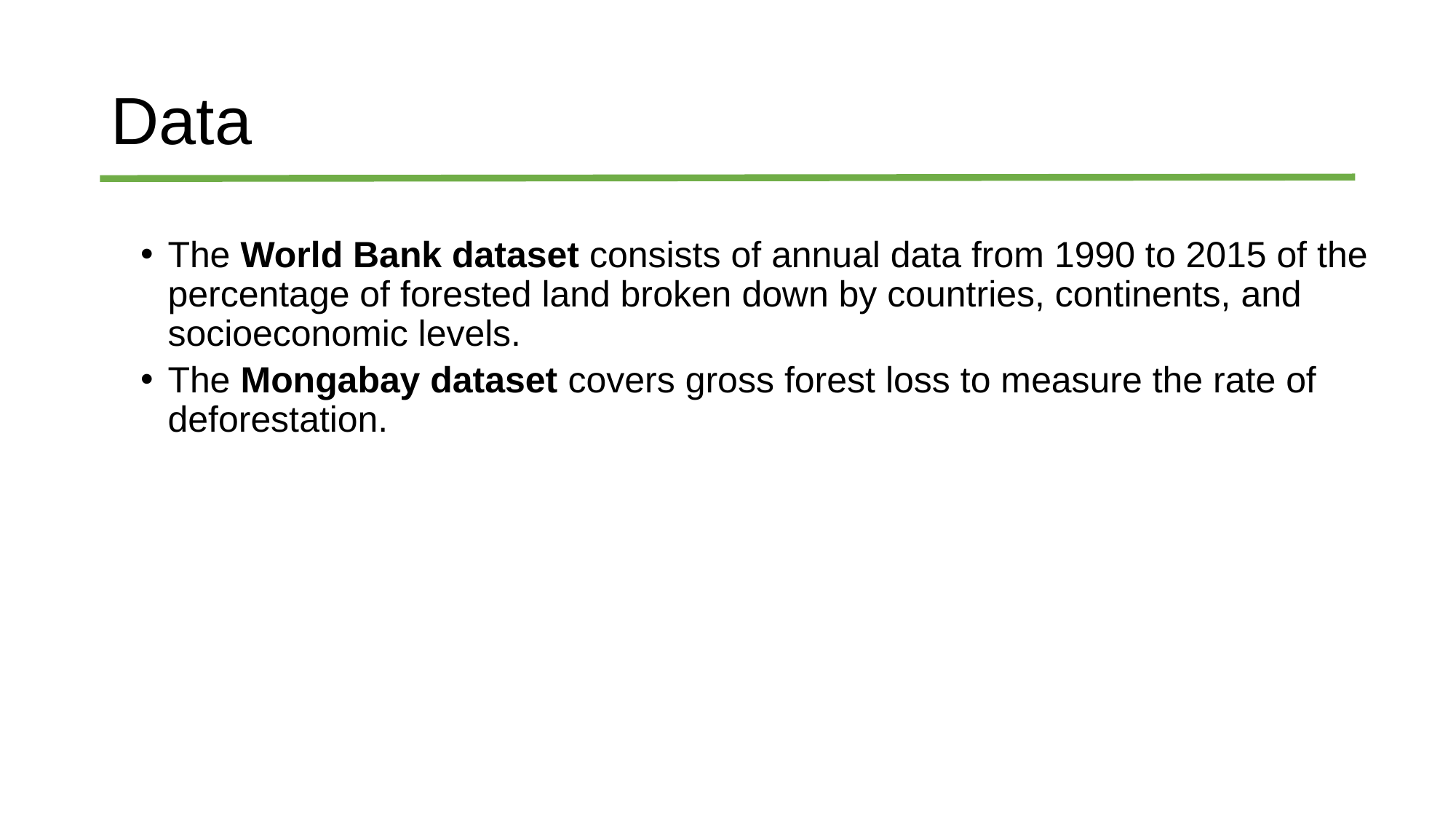

# Data

The World Bank dataset consists of annual data from 1990 to 2015 of the percentage of forested land broken down by countries, continents, and socioeconomic levels.
The Mongabay dataset covers gross forest loss to measure the rate of deforestation.